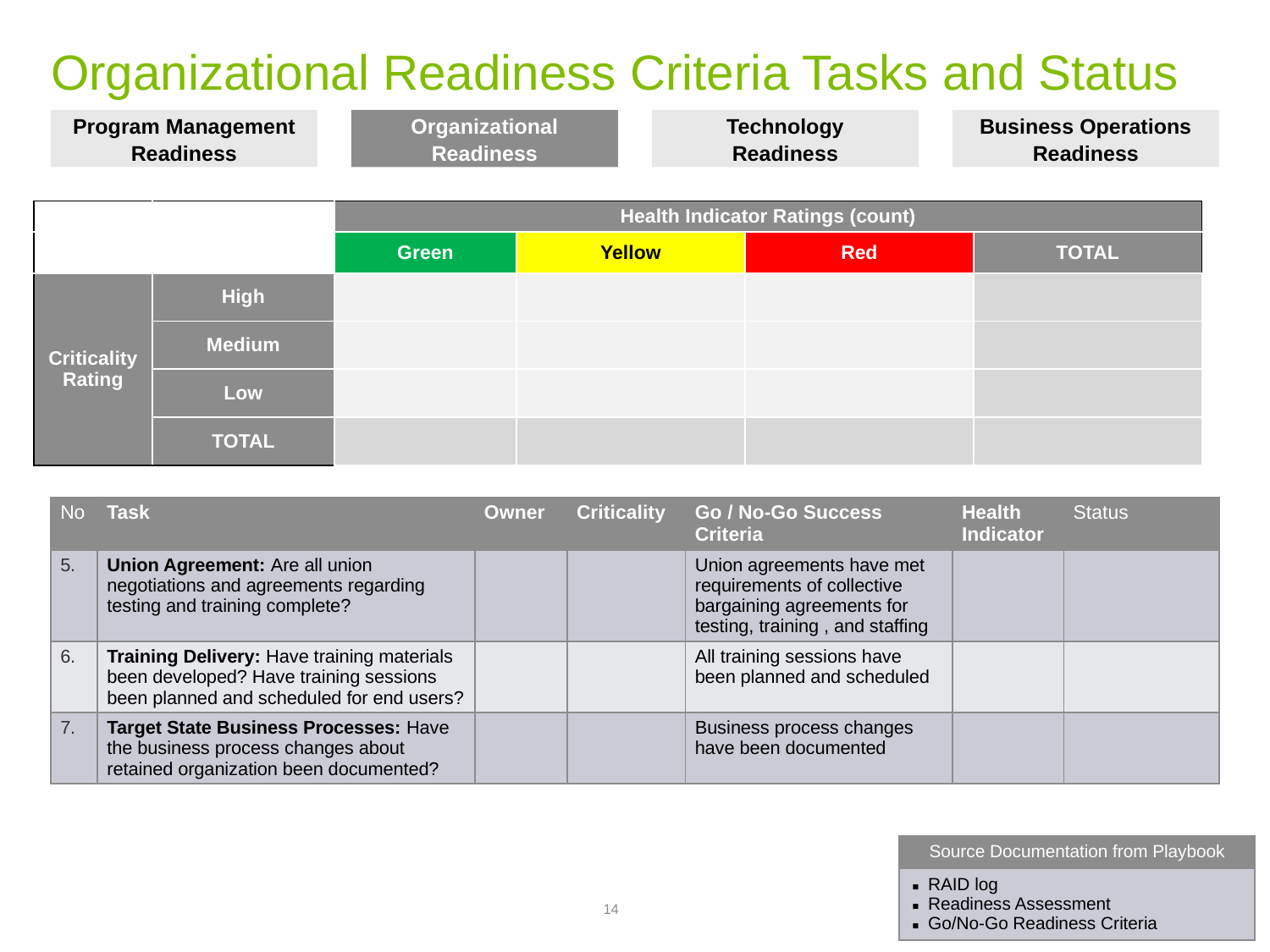

# Organizational Readiness Criteria Tasks and Status
Program Management Readiness
Organizational Readiness
Technology
Readiness
Business Operations Readiness
|  |  | Health Indicator Ratings (count) |  |  |  |
| --- | --- | --- | --- | --- | --- |
|  |  | Green | Yellow | Red | TOTAL |
| Criticality Rating | High |  |  |  |  |
|  | Medium |  |  |  |  |
|  | Low |  |  |  |  |
|  | TOTAL |  |  |  |  |
| No | Task | Owner | Criticality | Go / No-Go Success Criteria | Health Indicator | Status |
| --- | --- | --- | --- | --- | --- | --- |
| 5. | Union Agreement: Are all union negotiations and agreements regarding testing and training complete? |  |  | Union agreements have met requirements of collective bargaining agreements for testing, training , and staffing |  |  |
| 6. | Training Delivery: Have training materials been developed? Have training sessions been planned and scheduled for end users? |  |  | All training sessions have been planned and scheduled |  |  |
| 7. | Target State Business Processes: Have the business process changes about retained organization been documented? |  |  | Business process changes have been documented |  |  |
| Source Documentation from Playbook |
| --- |
| RAID log Readiness Assessment Go/No-Go Readiness Criteria |